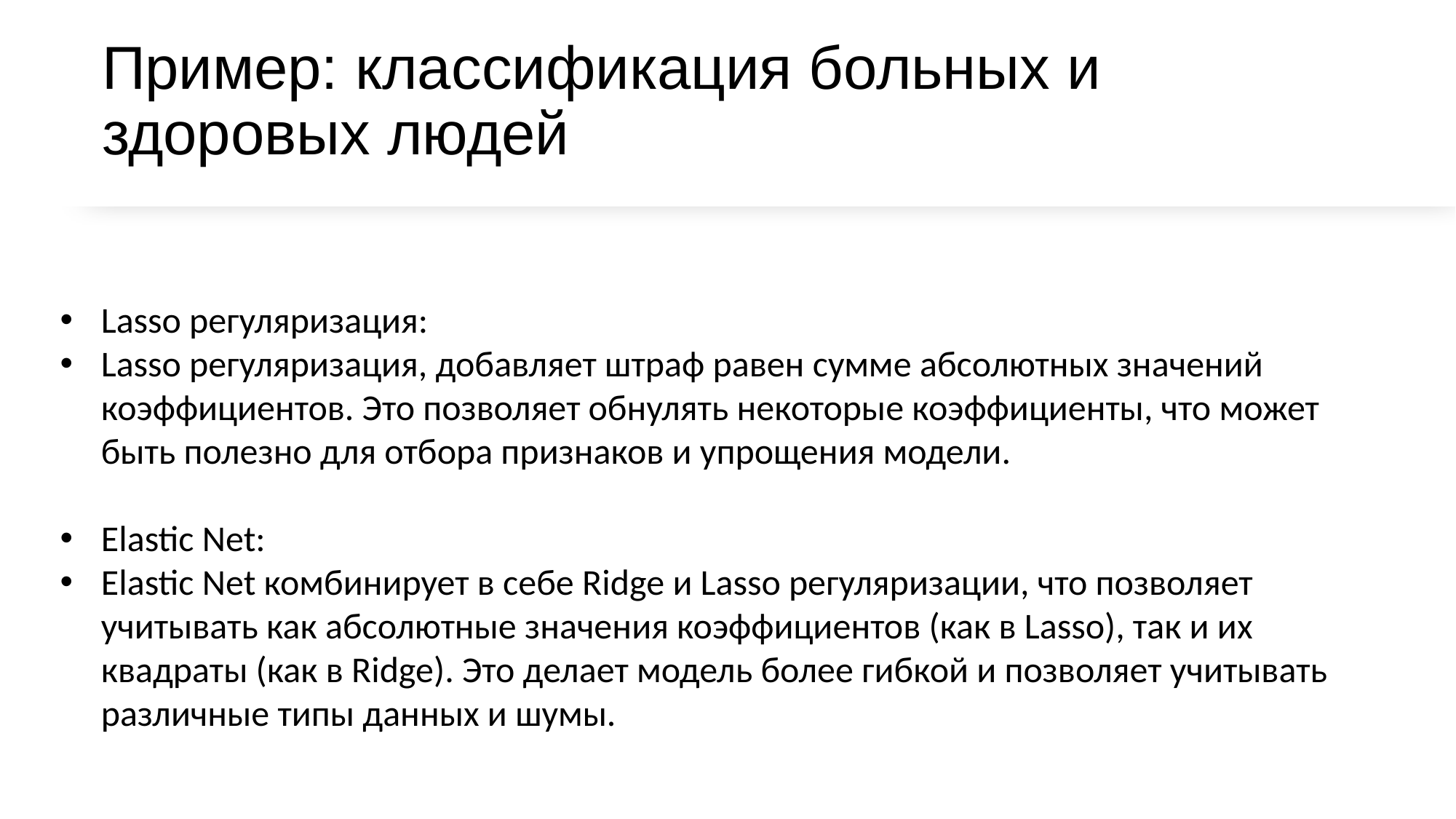

# Пример: классификация больных и здоровых людей
Lasso регуляризация:
Lasso регуляризация, добавляет штраф равен сумме абсолютных значений коэффициентов. Это позволяет обнулять некоторые коэффициенты, что может быть полезно для отбора признаков и упрощения модели.

Elastic Net:
Elastic Net комбинирует в себе Ridge и Lasso регуляризации, что позволяет учитывать как абсолютные значения коэффициентов (как в Lasso), так и их квадраты (как в Ridge). Это делает модель более гибкой и позволяет учитывать различные типы данных и шумы.